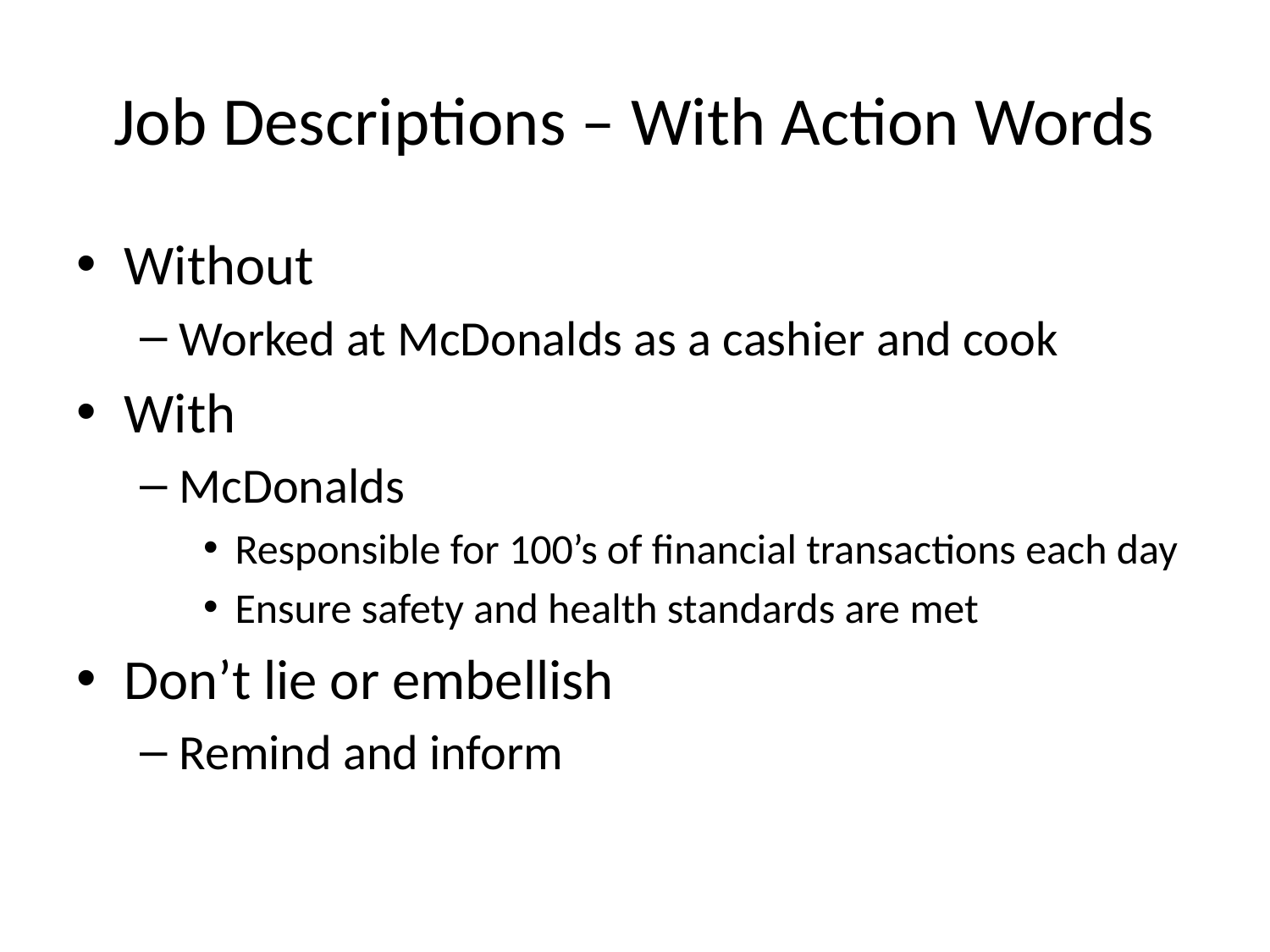

# Job Descriptions – With Action Words
Without
Worked at McDonalds as a cashier and cook
With
McDonalds
Responsible for 100’s of financial transactions each day
Ensure safety and health standards are met
Don’t lie or embellish
Remind and inform